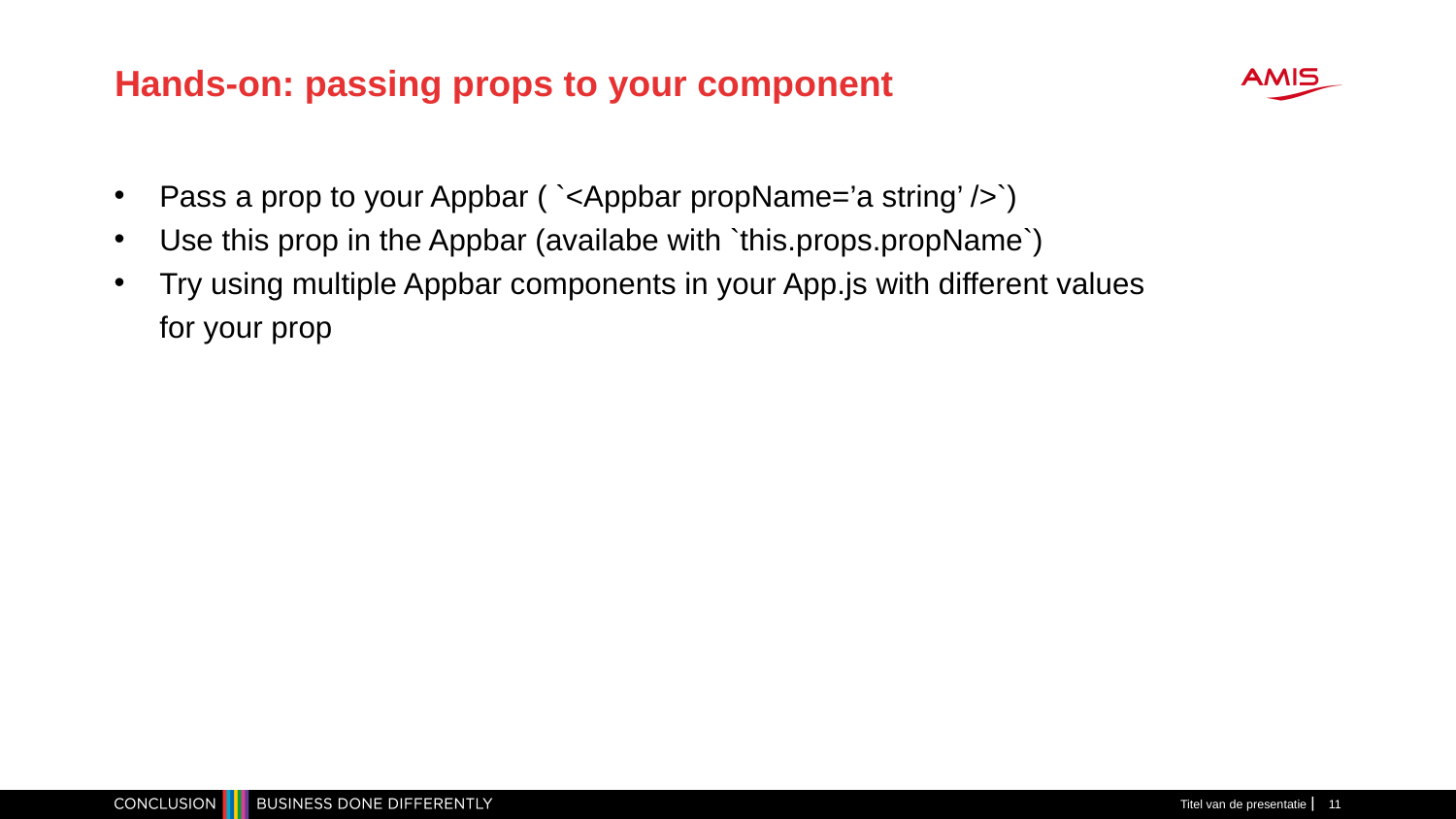

Hands-on: passing props to your component

Pass a prop to your Appbar ( `<Appbar propName=’a string’ />`)
Use this prop in the Appbar (availabe with `this.props.propName`)
Try using multiple Appbar components in your App.js with different values for your prop

Titel van de presentatie
11